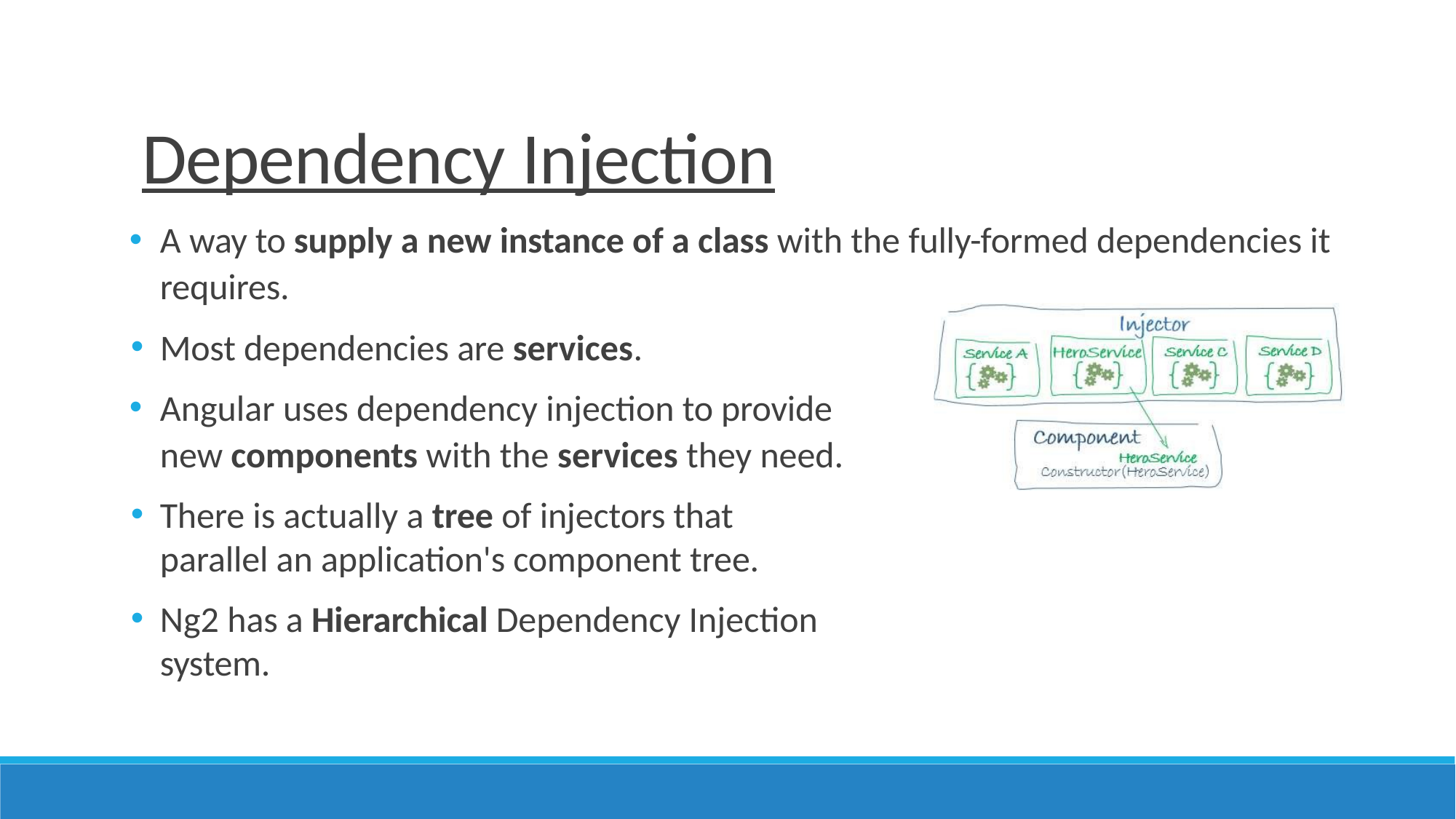

# Dependency Injection
A way to supply a new instance of a class with the fully-formed dependencies it  requires.
Most dependencies are services.
Angular uses dependency injection to provide  new components with the services they need.
There is actually a tree of injectors that parallel an application's component tree.
Ng2 has a Hierarchical Dependency Injection system.